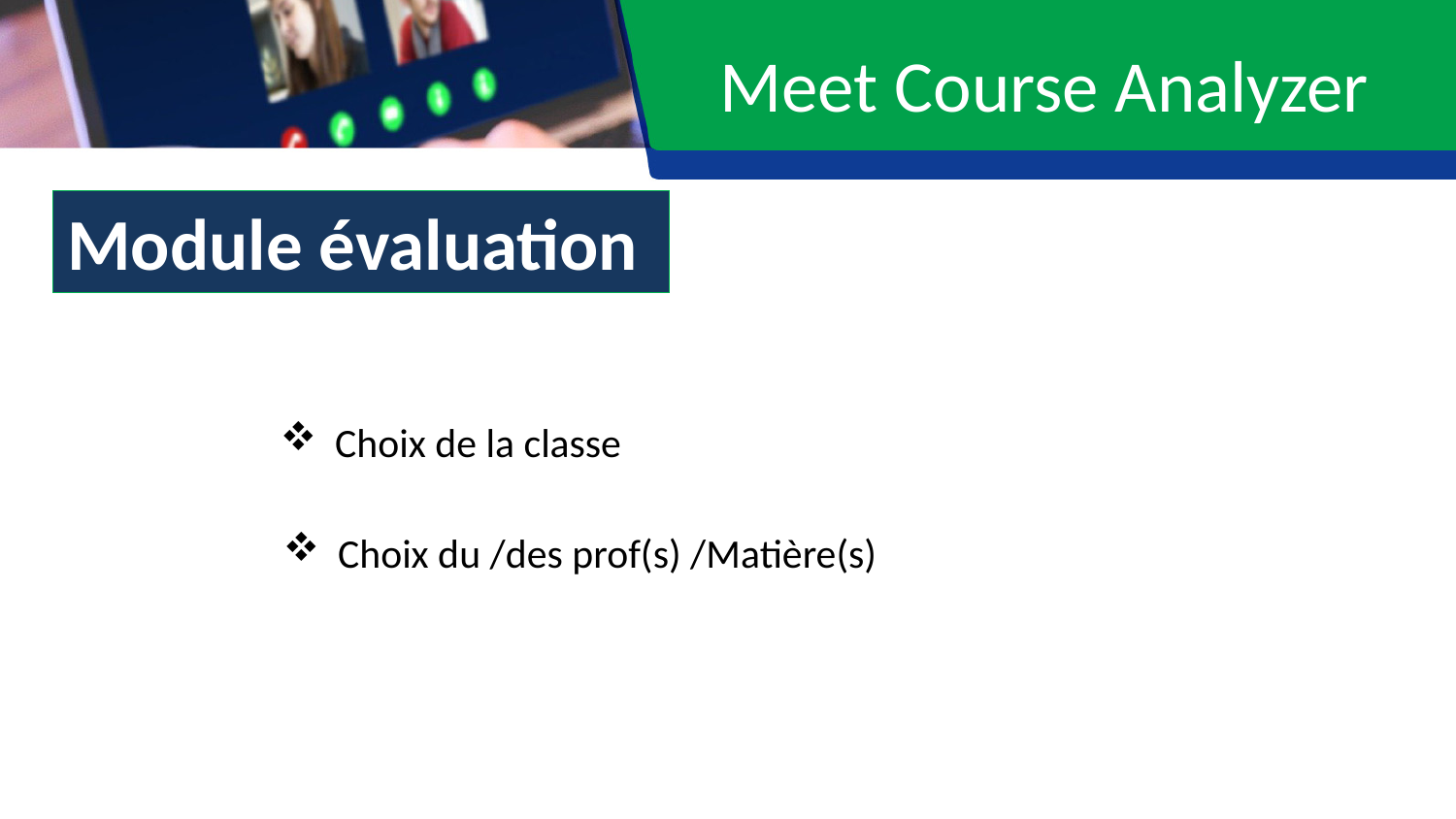

# Meet Course Analyzer
Module évaluation
Choix de la classe
Choix du /des prof(s) /Matière(s)